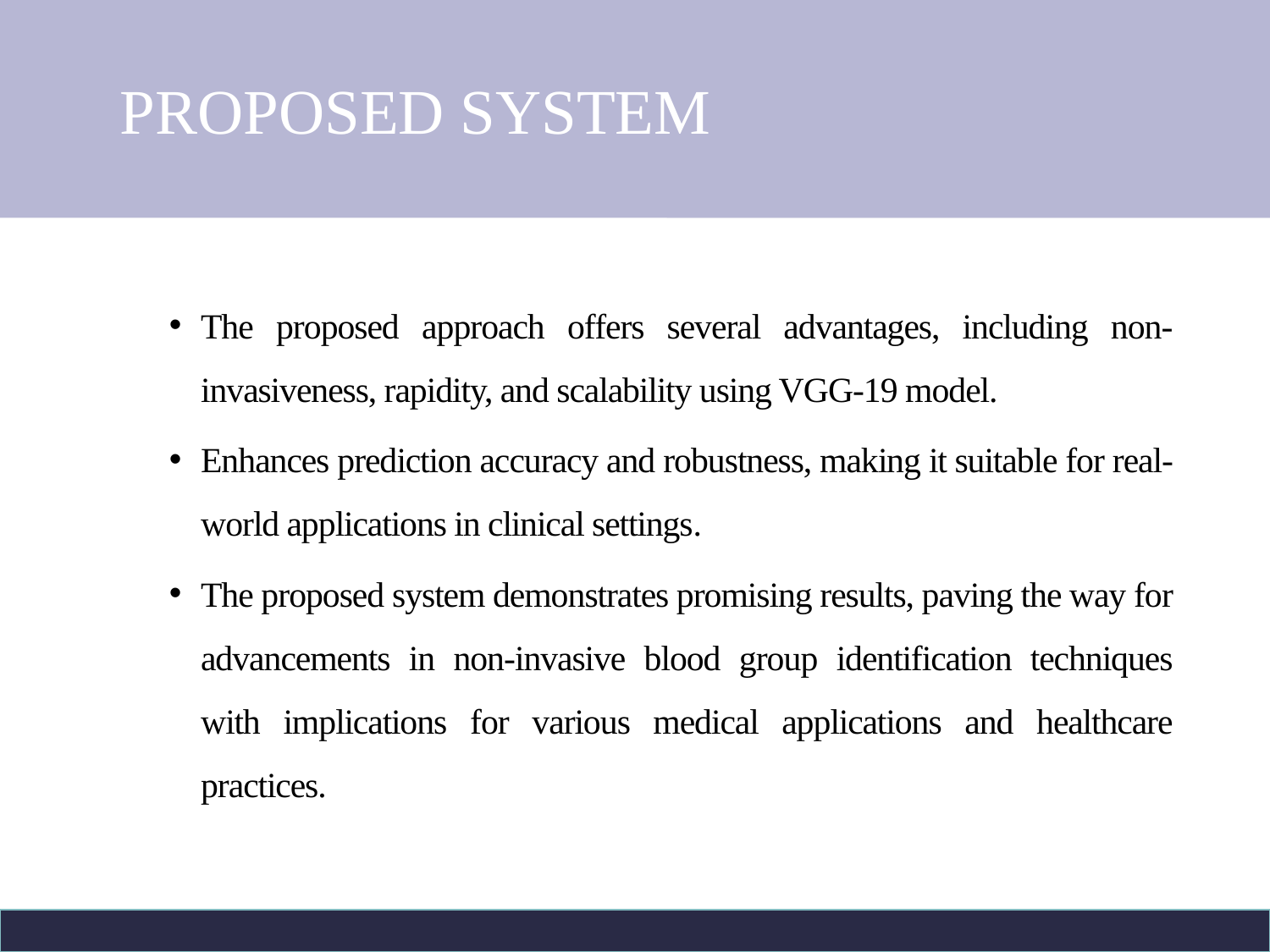

PROPOSED SYSTEM

The proposed approach offers several advantages, including non-invasiveness, rapidity, and scalability using VGG-19 model.
Enhances prediction accuracy and robustness, making it suitable for real-world applications in clinical settings.
The proposed system demonstrates promising results, paving the way for advancements in non-invasive blood group identification techniques with implications for various medical applications and healthcare practices.

4/7